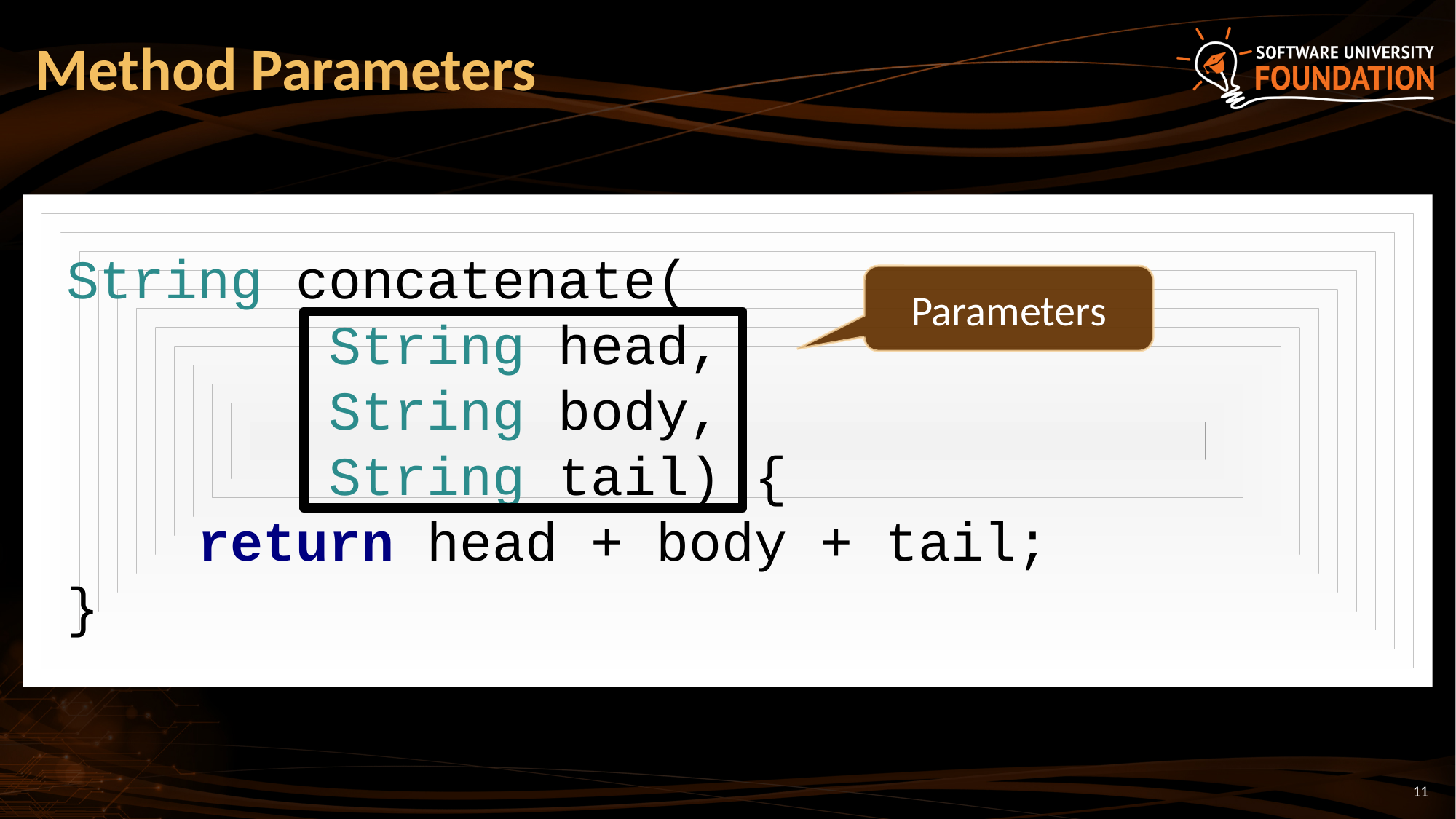

# Method Parameters

 String concatenate(
         String head,
         String body,
         String tail) {
     return head + body + tail;
 }

Parameters

11